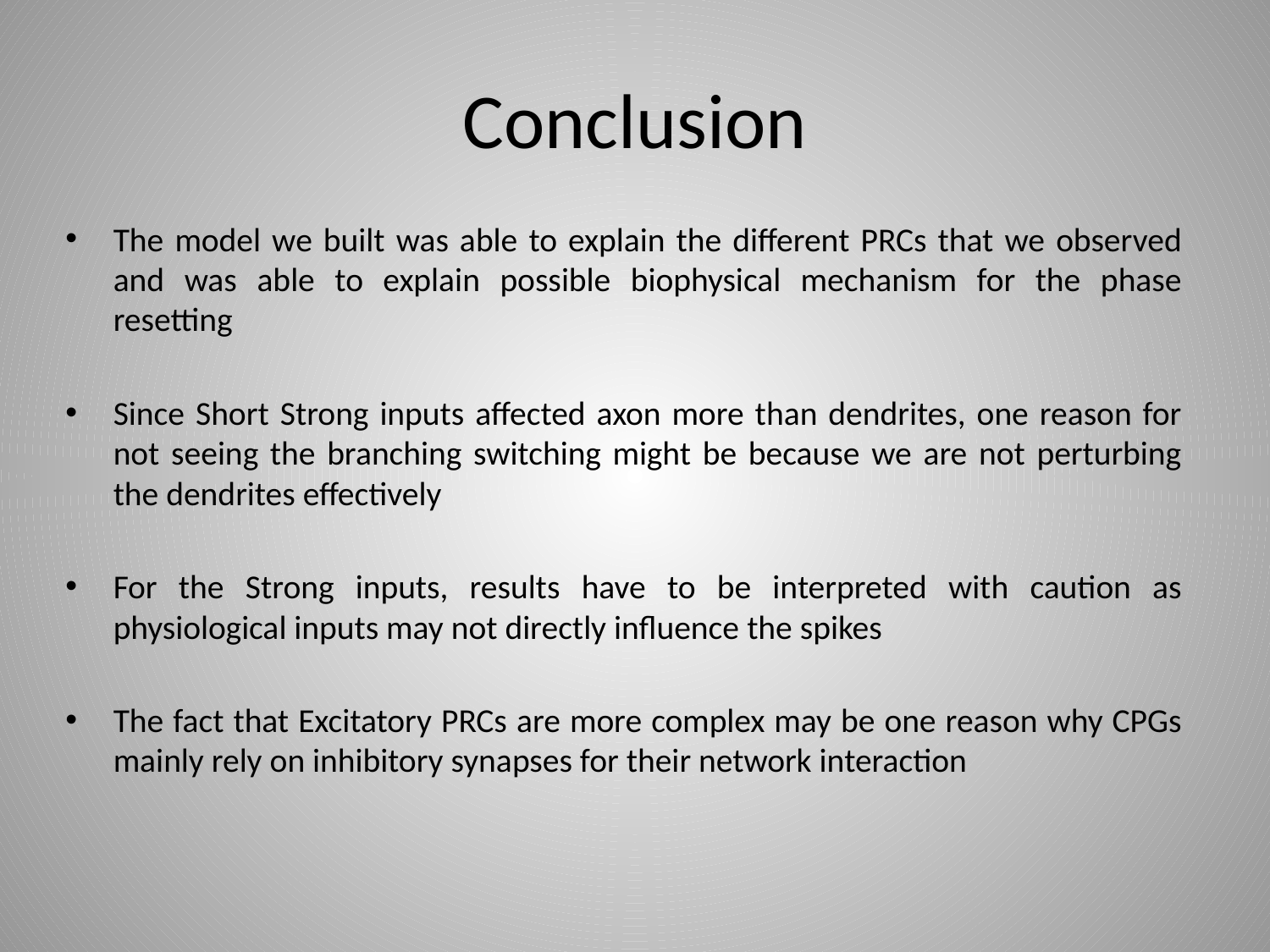

# Conclusion
The model we built was able to explain the different PRCs that we observed and was able to explain possible biophysical mechanism for the phase resetting

Since Short Strong inputs affected axon more than dendrites, one reason for not seeing the branching switching might be because we are not perturbing the dendrites effectively

For the Strong inputs, results have to be interpreted with caution as physiological inputs may not directly influence the spikes

The fact that Excitatory PRCs are more complex may be one reason why CPGs mainly rely on inhibitory synapses for their network interaction